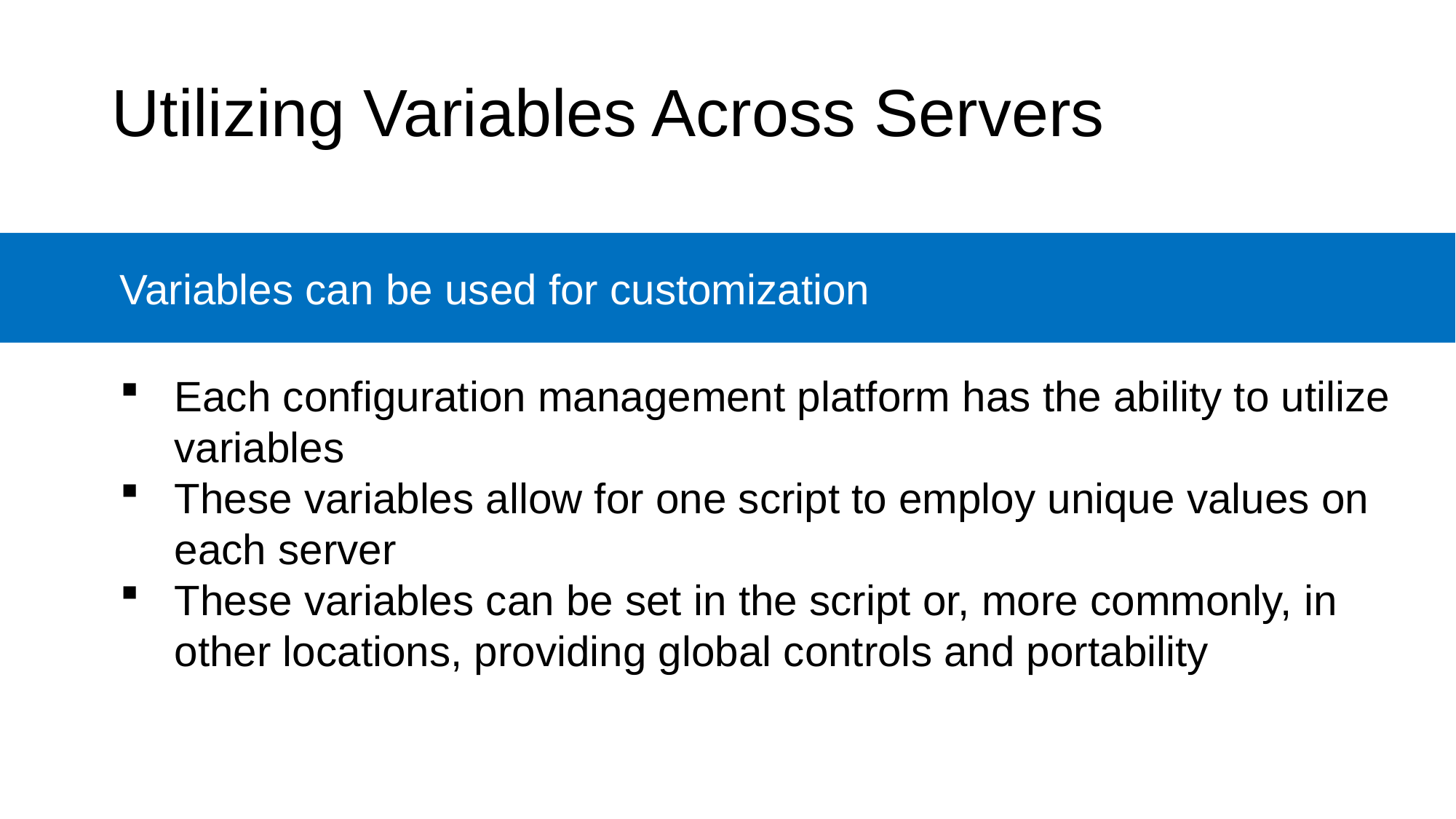

Utilizing Variables Across Servers
	Variables can be used for customization

Each configuration management platform has the ability to utilize variables
These variables allow for one script to employ unique values on each server
These variables can be set in the script or, more commonly, in other locations, providing global controls and portability